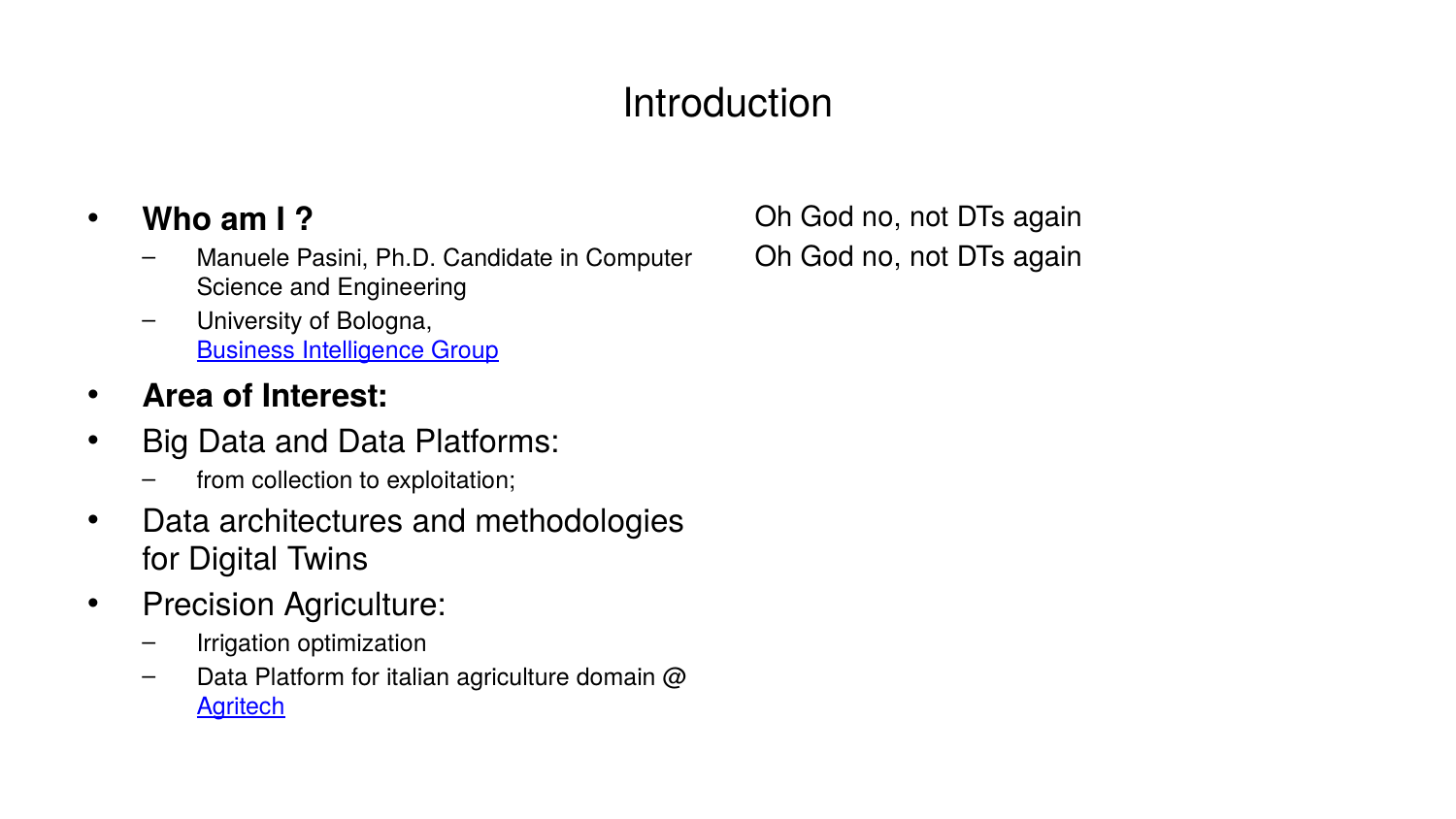

# Introduction
Who am I ?
Manuele Pasini, Ph.D. Candidate in Computer Science and Engineering
University of Bologna, Business Intelligence Group
Area of Interest:
Big Data and Data Platforms:
from collection to exploitation;
Data architectures and methodologies for Digital Twins
Precision Agriculture:
Irrigation optimization
Data Platform for italian agriculture domain @Agritech
Oh God no, not DTs again
Oh God no, not DTs again